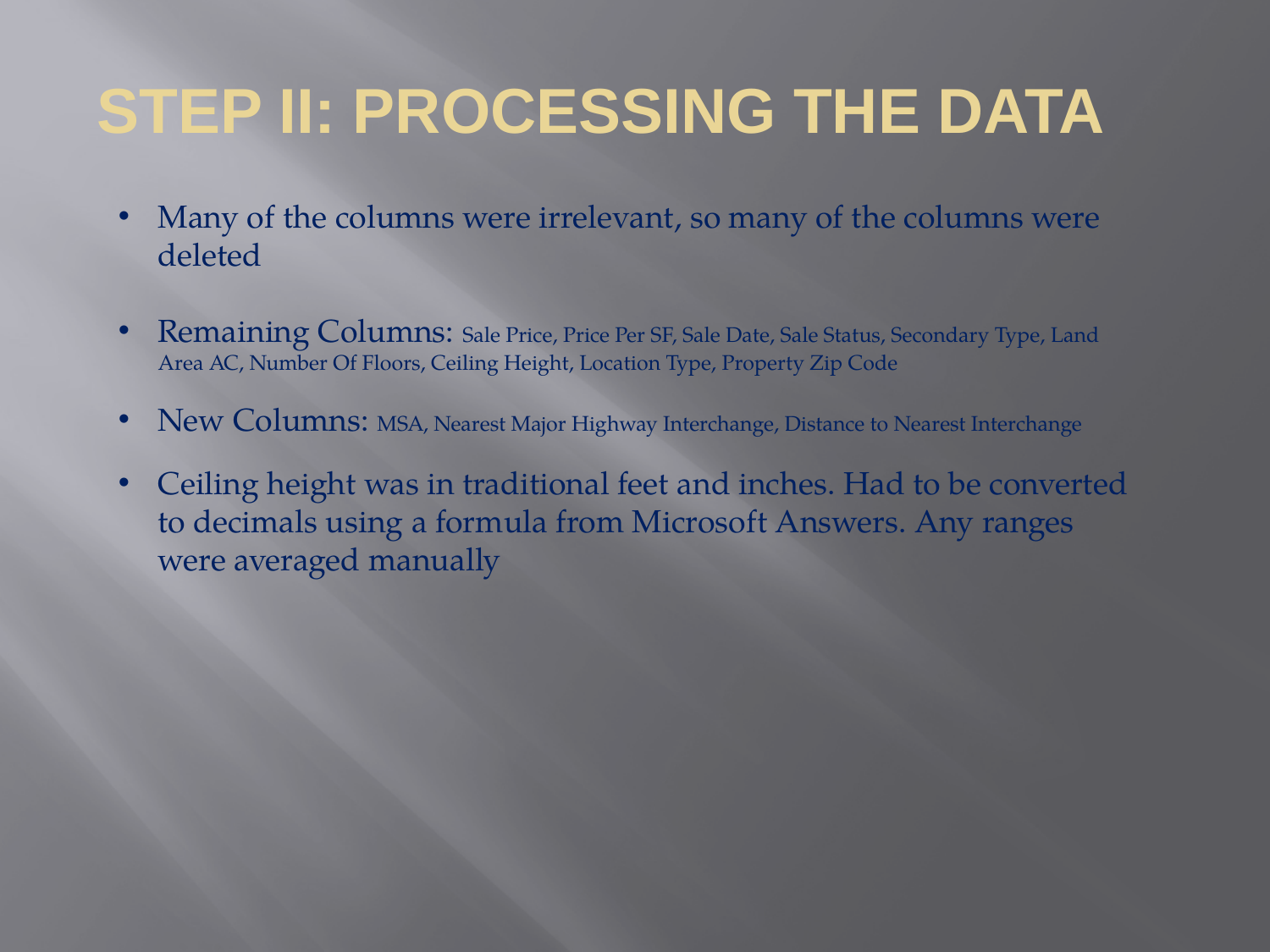

Step ii: Processing the Data
Many of the columns were irrelevant, so many of the columns were deleted

Remaining Columns: Sale Price, Price Per SF, Sale Date, Sale Status, Secondary Type, Land Area AC, Number Of Floors, Ceiling Height, Location Type, Property Zip Code

New Columns: MSA, Nearest Major Highway Interchange, Distance to Nearest Interchange

Ceiling height was in traditional feet and inches. Had to be converted to decimals using a formula from Microsoft Answers. Any ranges were averaged manually